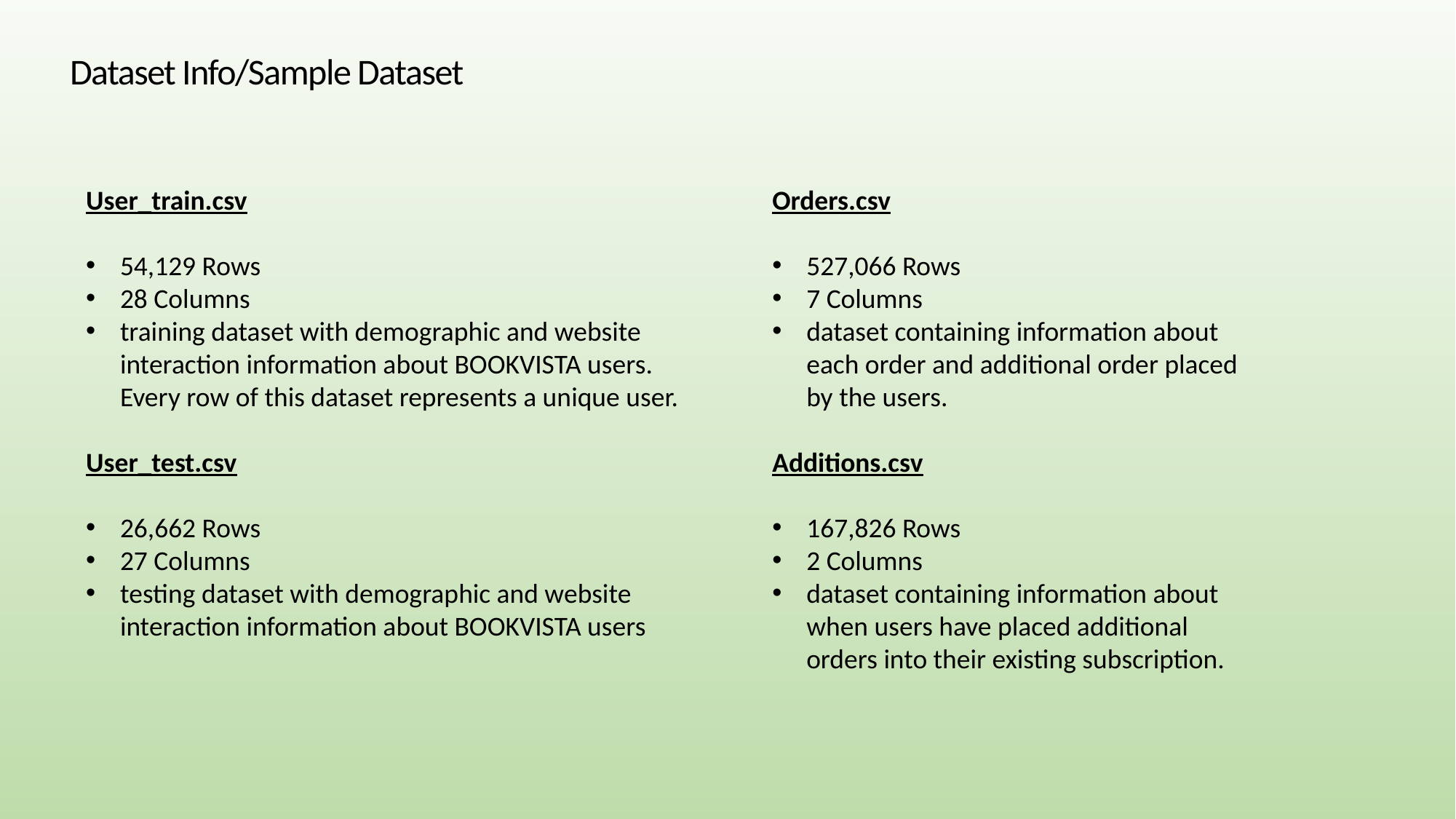

# Dataset Info/Sample Dataset

User_train.csv

54,129 Rows
28 Columns
training dataset with demographic and website interaction information about BOOKVISTA users. Every row of this dataset represents a unique user.

User_test.csv

26,662 Rows
27 Columns
testing dataset with demographic and website interaction information about BOOKVISTA users

Orders.csv

527,066 Rows
7 Columns
dataset containing information about each order and additional order placed by the users.

Additions.csv

167,826 Rows
2 Columns
dataset containing information about when users have placed additional orders into their existing subscription.